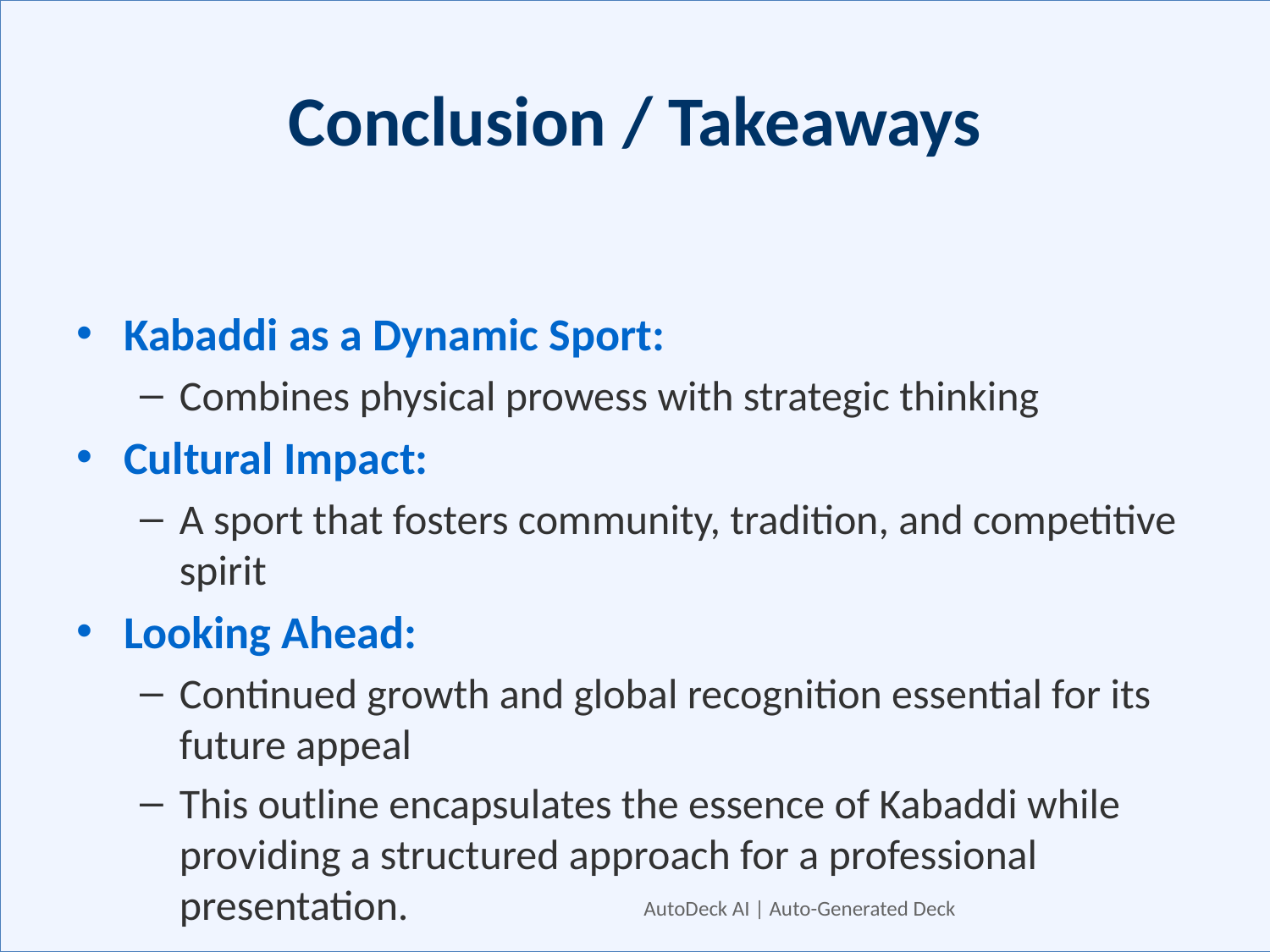

# Conclusion / Takeaways

Kabaddi as a Dynamic Sport:
Combines physical prowess with strategic thinking
Cultural Impact:
A sport that fosters community, tradition, and competitive spirit
Looking Ahead:
Continued growth and global recognition essential for its future appeal
This outline encapsulates the essence of Kabaddi while providing a structured approach for a professional presentation.
AutoDeck AI | Auto-Generated Deck